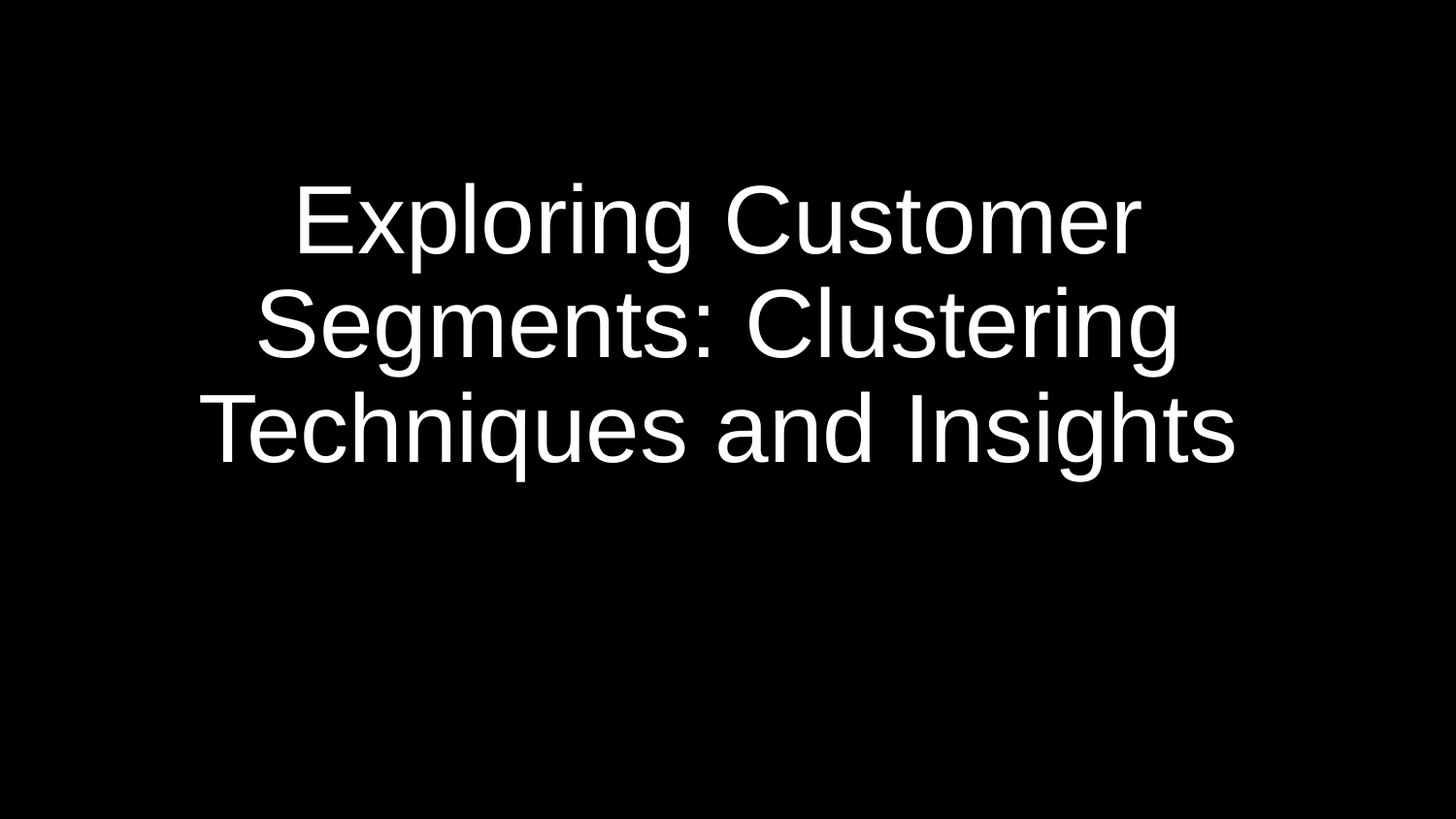

# Exploring Customer Segments: Clustering Techniques and Insights